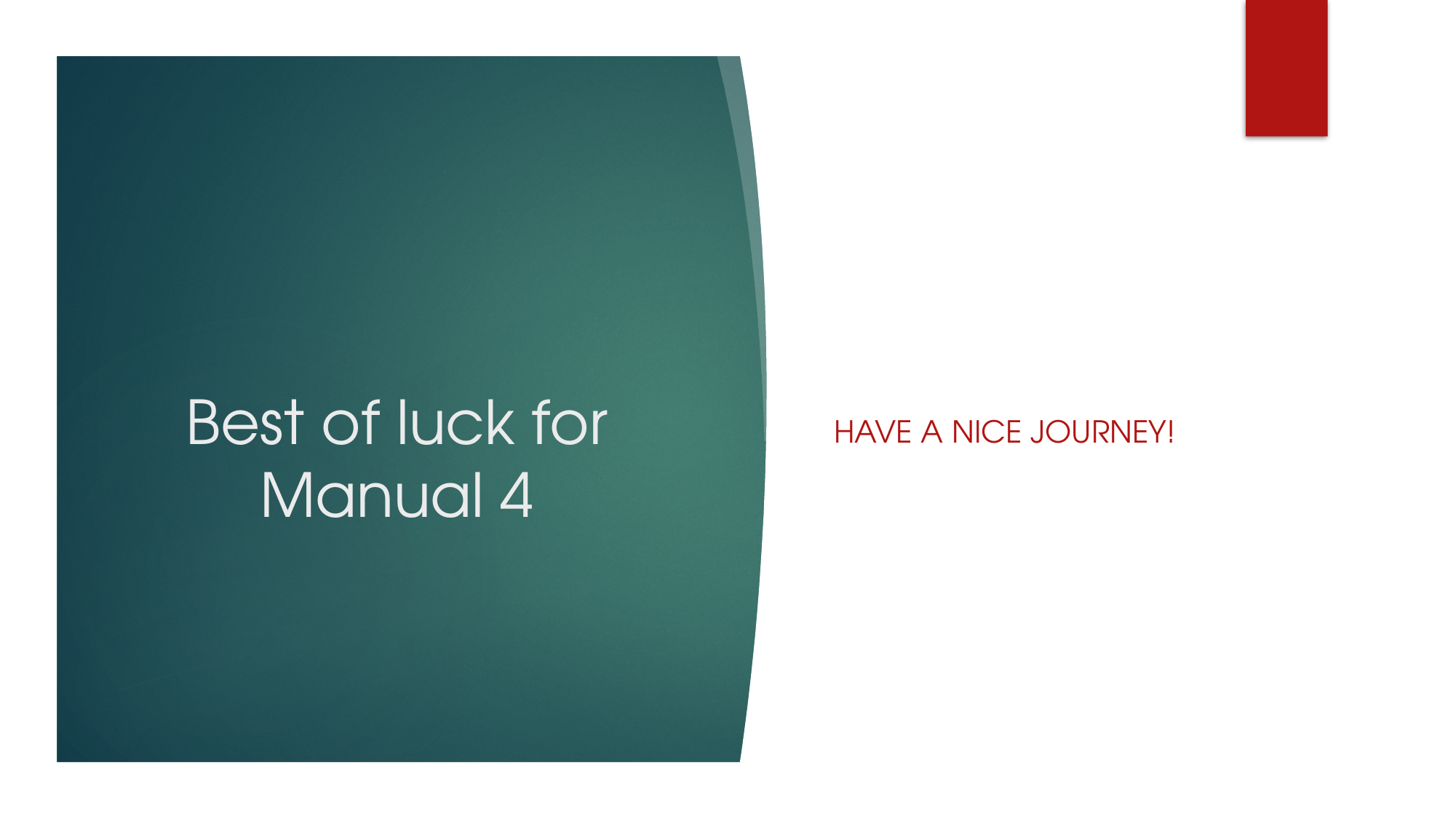

# Best of luck for Manual 4
Have A nice journey!